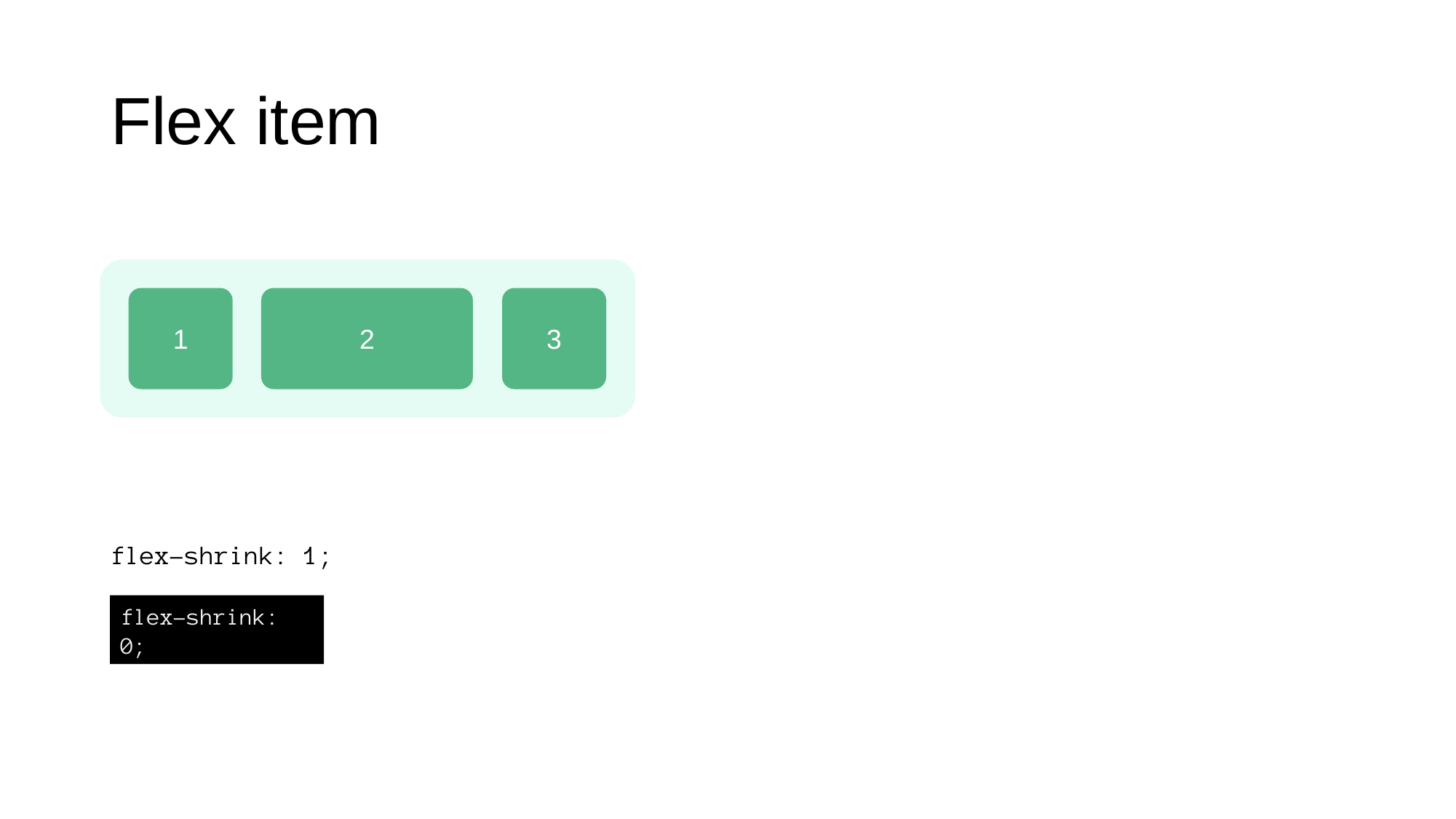

# Flex item

1
2
3
flex-shrink: 1;
flex-shrink: 0;